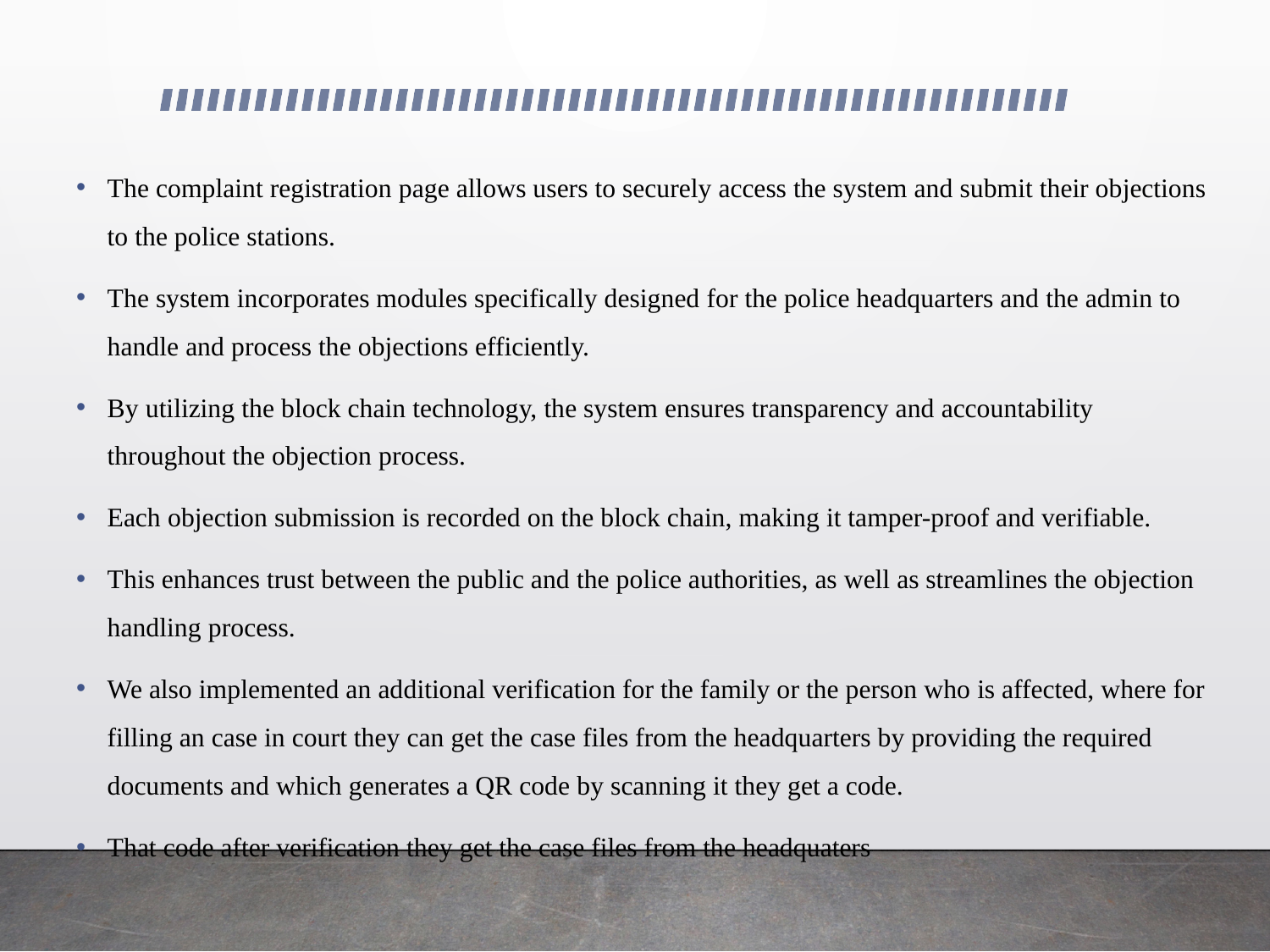

#
The complaint registration page allows users to securely access the system and submit their objections to the police stations.
The system incorporates modules specifically designed for the police headquarters and the admin to handle and process the objections efficiently.
By utilizing the block chain technology, the system ensures transparency and accountability throughout the objection process.
Each objection submission is recorded on the block chain, making it tamper-proof and verifiable.
This enhances trust between the public and the police authorities, as well as streamlines the objection handling process.
We also implemented an additional verification for the family or the person who is affected, where for filling an case in court they can get the case files from the headquarters by providing the required documents and which generates a QR code by scanning it they get a code.
That code after verification they get the case files from the headquaters